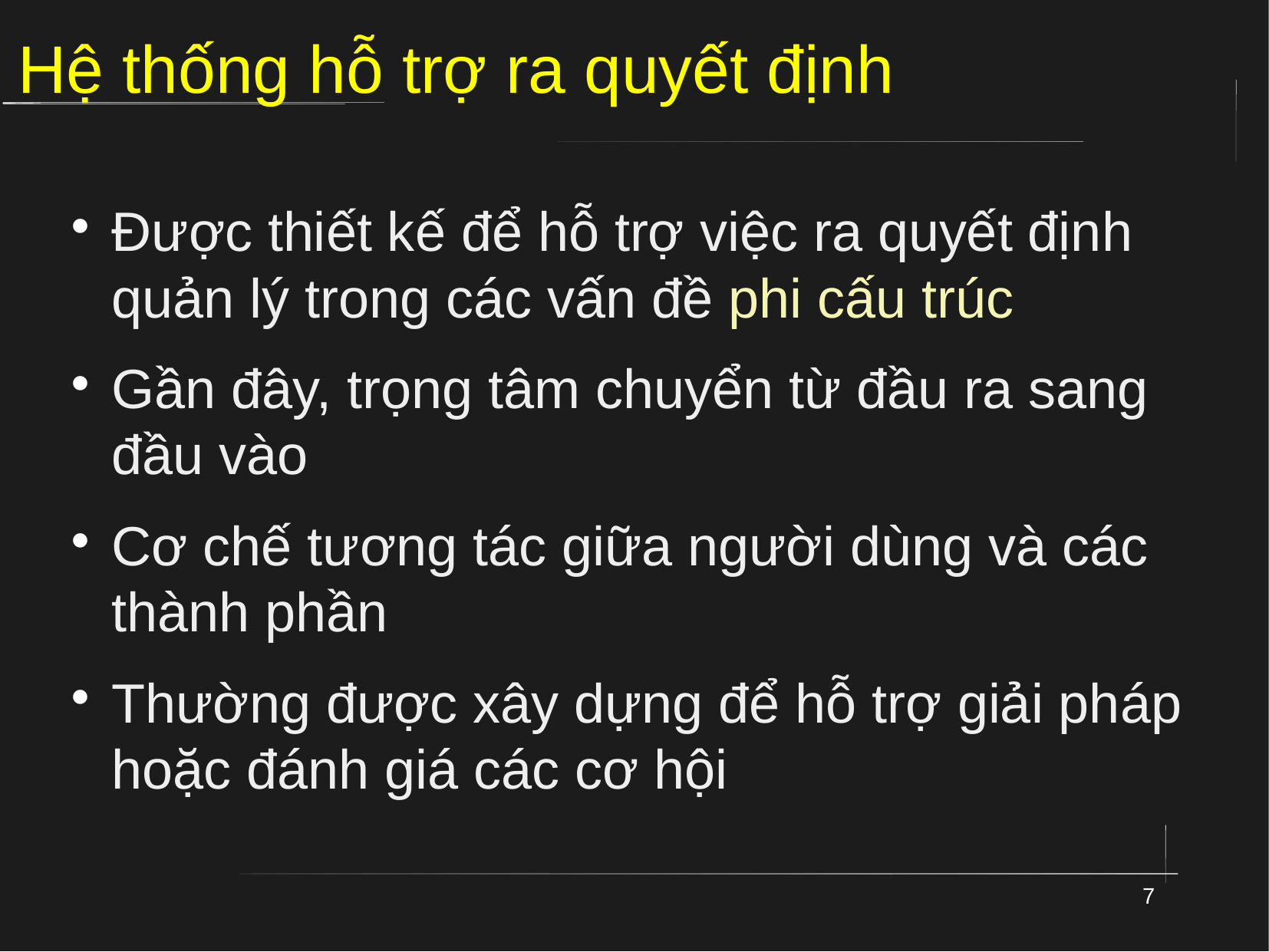

# Hệ thống hỗ trợ ra quyết định
Được thiết kế để hỗ trợ việc ra quyết định quản lý trong các vấn đề phi cấu trúc
Gần đây, trọng tâm chuyển từ đầu ra sang đầu vào
Cơ chế tương tác giữa người dùng và các thành phần
Thường được xây dựng để hỗ trợ giải pháp hoặc đánh giá các cơ hội
7